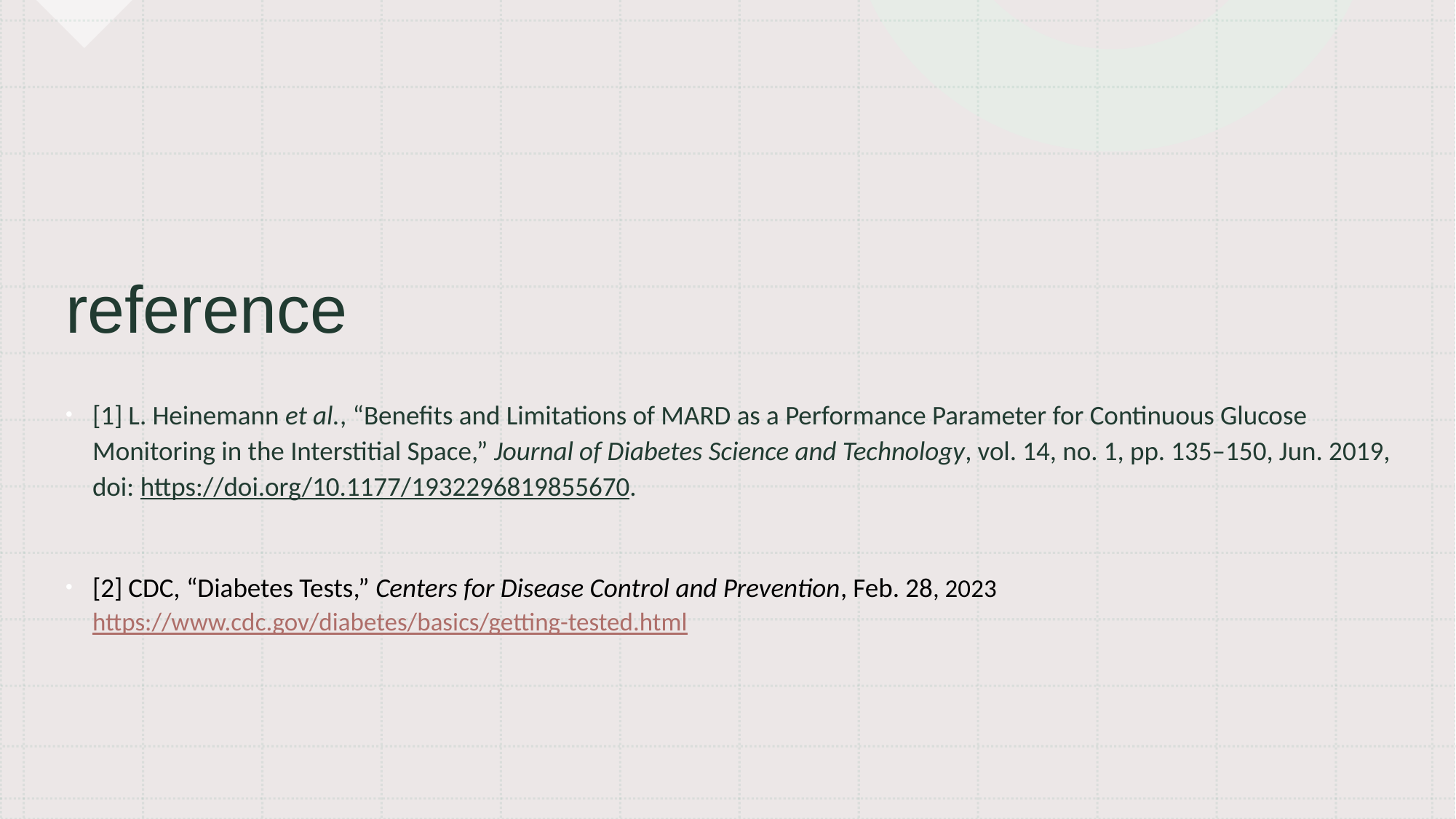

# reference
[1] L. Heinemann et al., “Benefits and Limitations of MARD as a Performance Parameter for Continuous Glucose Monitoring in the Interstitial Space,” Journal of Diabetes Science and Technology, vol. 14, no. 1, pp. 135–150, Jun. 2019, doi: https://doi.org/10.1177/1932296819855670.

[2] CDC, “Diabetes Tests,” Centers for Disease Control and Prevention, Feb. 28, 2023  https://www.cdc.gov/diabetes/basics/getting-tested.html
    ‌